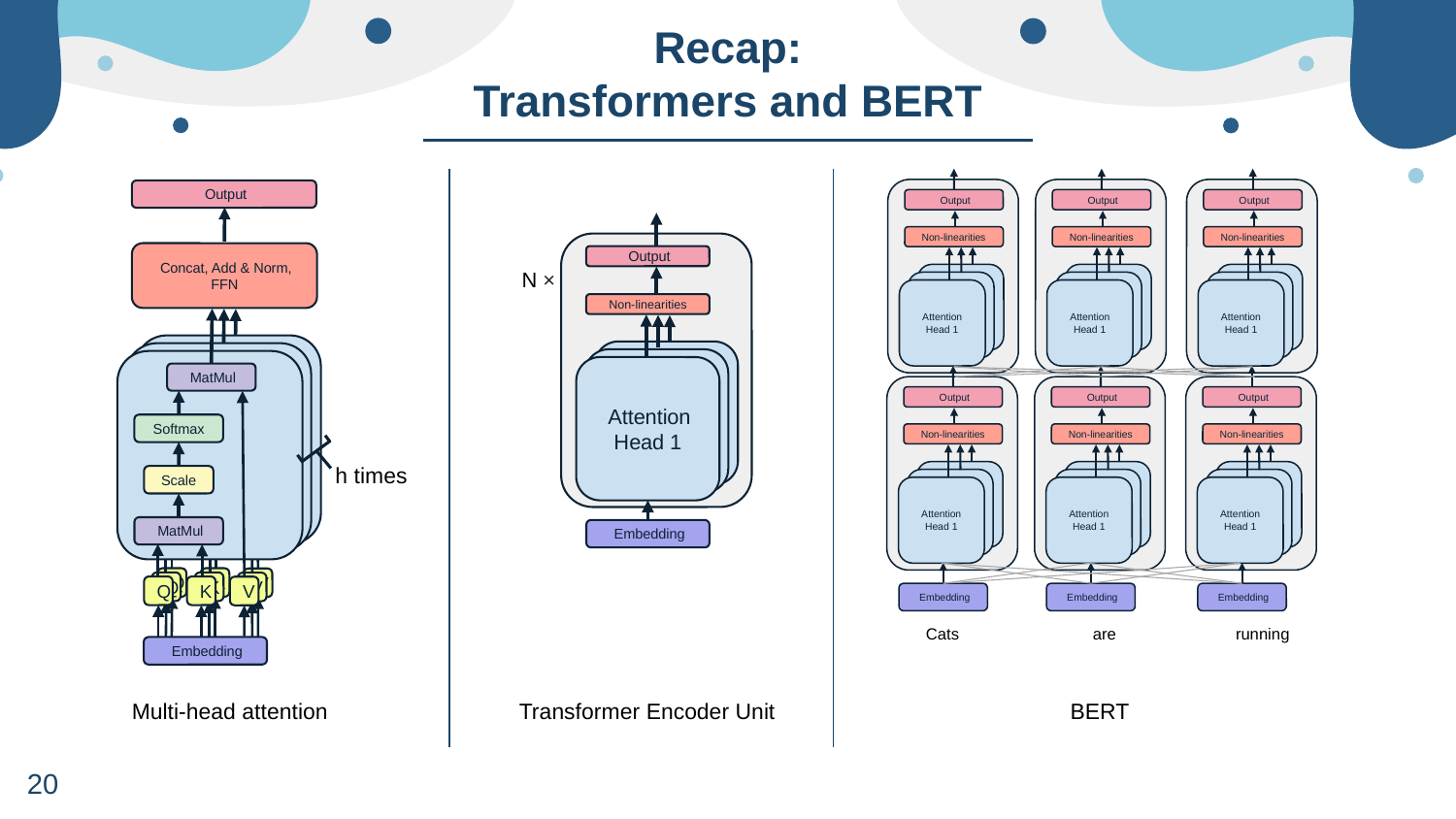

Recap:
Transformers and BERT

 Output
 Output
 Output
 Output

 Output
N ×
Non-linearities

 Attention Head 1
 Embedding
Non-linearities
Non-linearities
Non-linearities
 Concat, Add & Norm, FFN

Attention Head 1
Attention Head 1
Attention Head 1

 MatMul

 Output
Non-linearities

Attention Head 1
 Embedding

 Output
Non-linearities

Attention Head 1
 Embedding

 Output
Non-linearities

Attention Head 1
 Embedding
Q
K
V
Q
K
V
Softmax
h times
Scale
 MatMul
Q
K
V
Cats                             are                          running
 Embedding
Multi-head attention
Transformer Encoder Unit
BERT
20